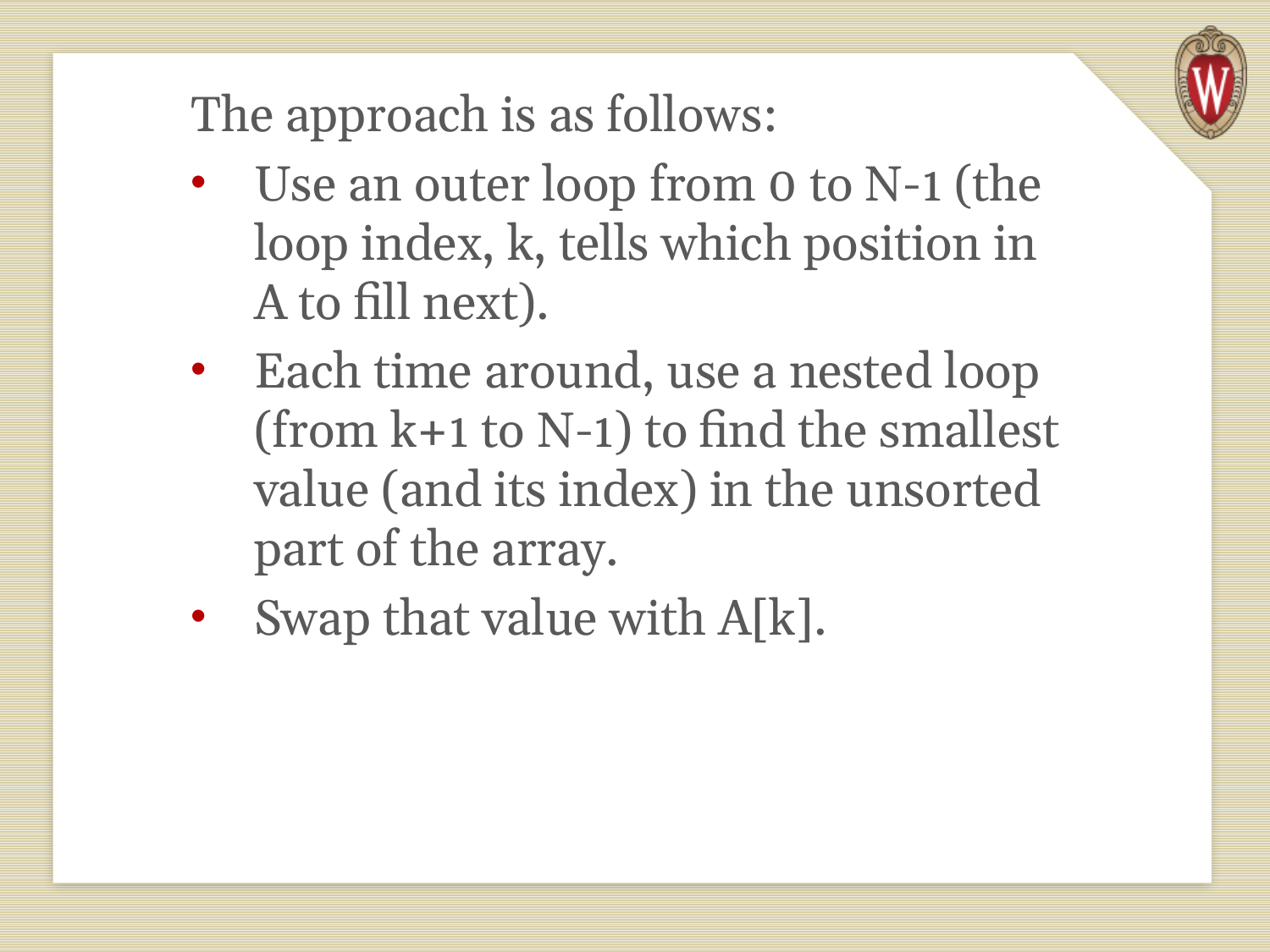

The approach is as follows:
Use an outer loop from 0 to N-1 (the loop index, k, tells which position in A to fill next).
Each time around, use a nested loop (from k+1 to N-1) to find the smallest value (and its index) in the unsorted part of the array.
Swap that value with A[k].